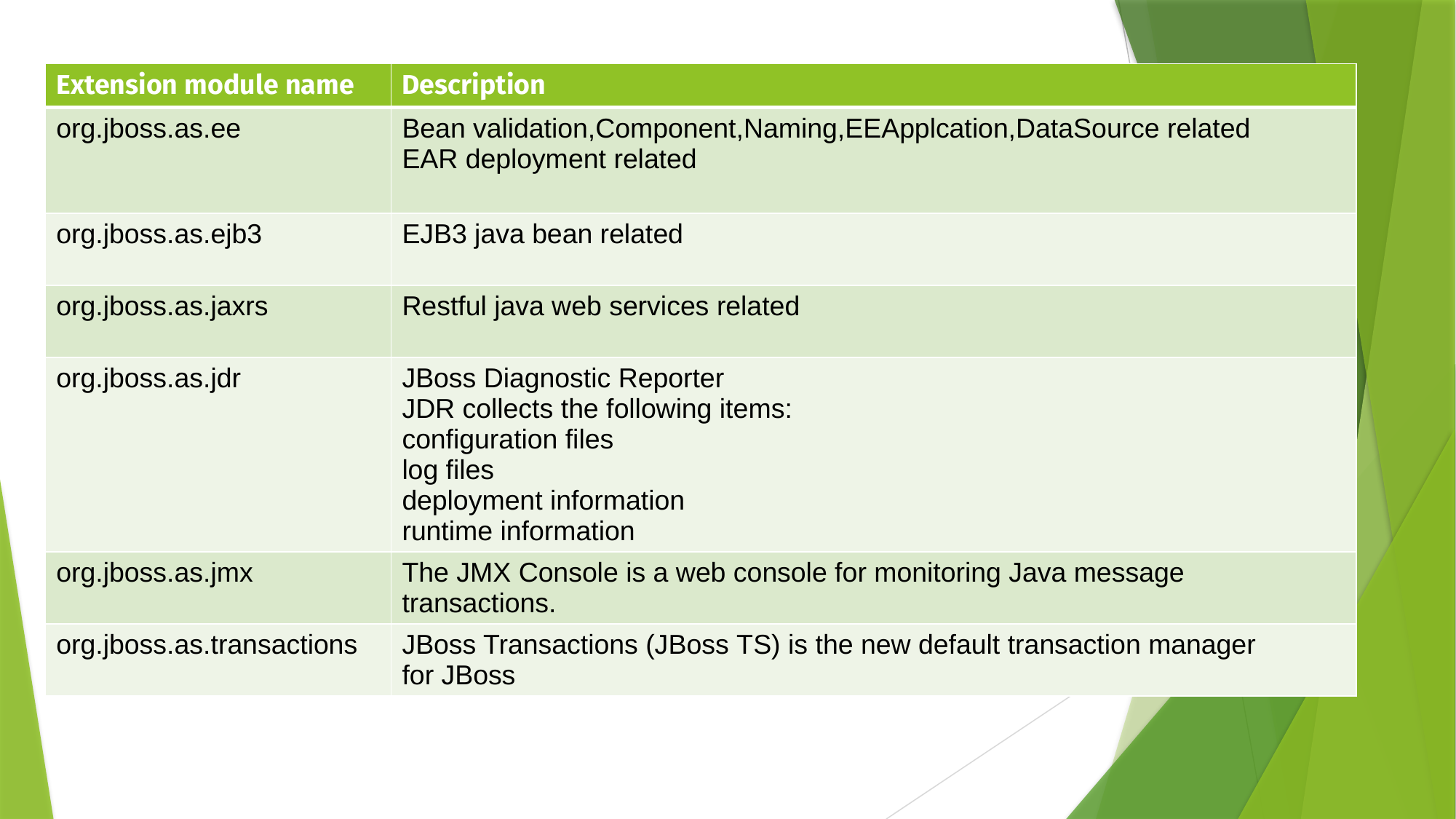

| Extension module name | Description |
| --- | --- |
| org.jboss.as.ee | Bean validation,Component,Naming,EEApplcation,DataSource related EAR deployment related |
| org.jboss.as.ejb3 | EJB3 java bean related |
| org.jboss.as.jaxrs | Restful java web services related |
| org.jboss.as.jdr | JBoss Diagnostic Reporter JDR collects the following items: configuration files log files deployment information runtime information |
| org.jboss.as.jmx | The JMX Console is a web console for monitoring Java message transactions. |
| org.jboss.as.transactions | JBoss Transactions (JBoss TS) is the new default transaction manager for JBoss |